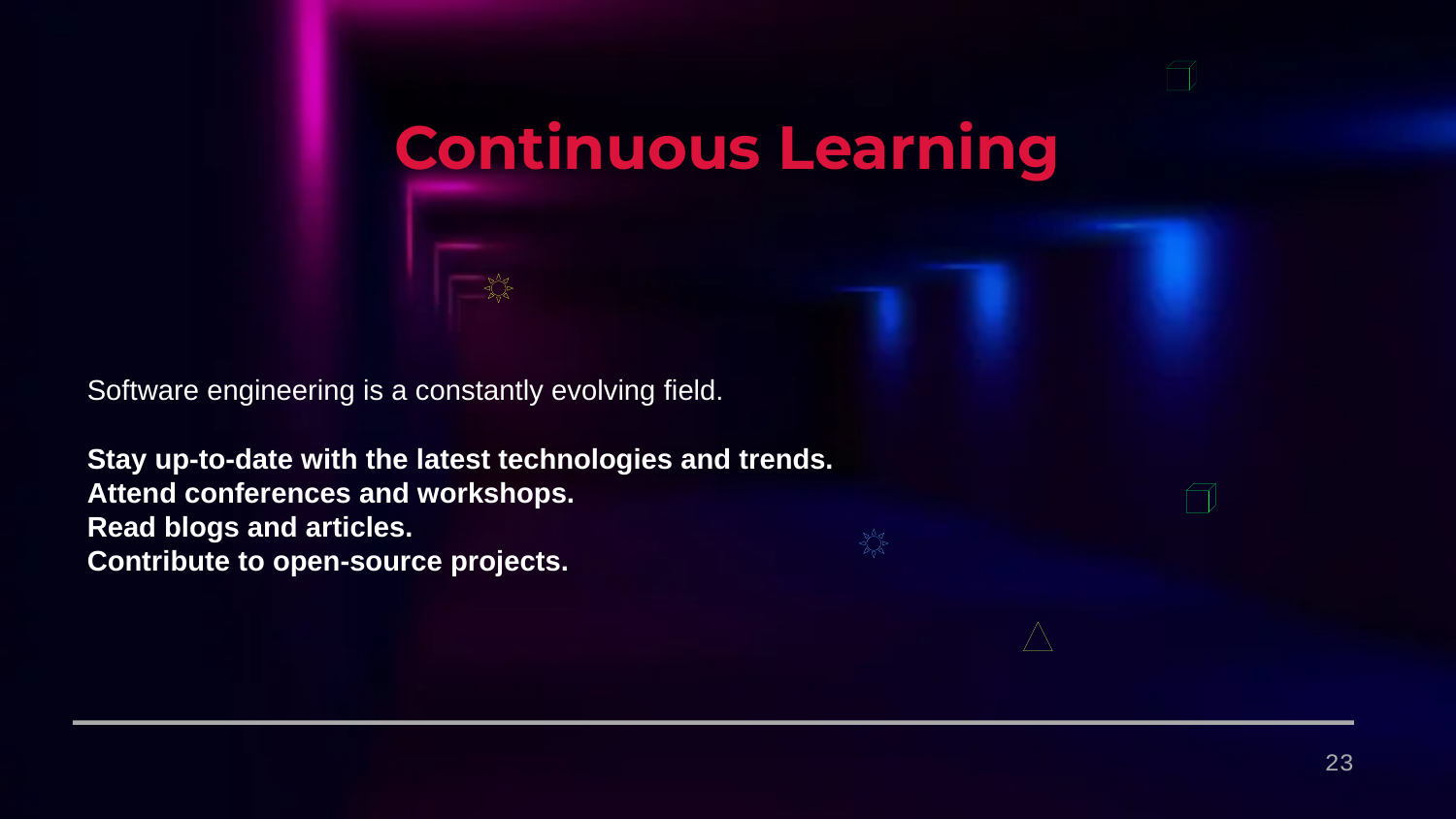

Continuous Learning
Software engineering is a constantly evolving field.

Stay up-to-date with the latest technologies and trends.
Attend conferences and workshops.
Read blogs and articles.
Contribute to open-source projects.

23